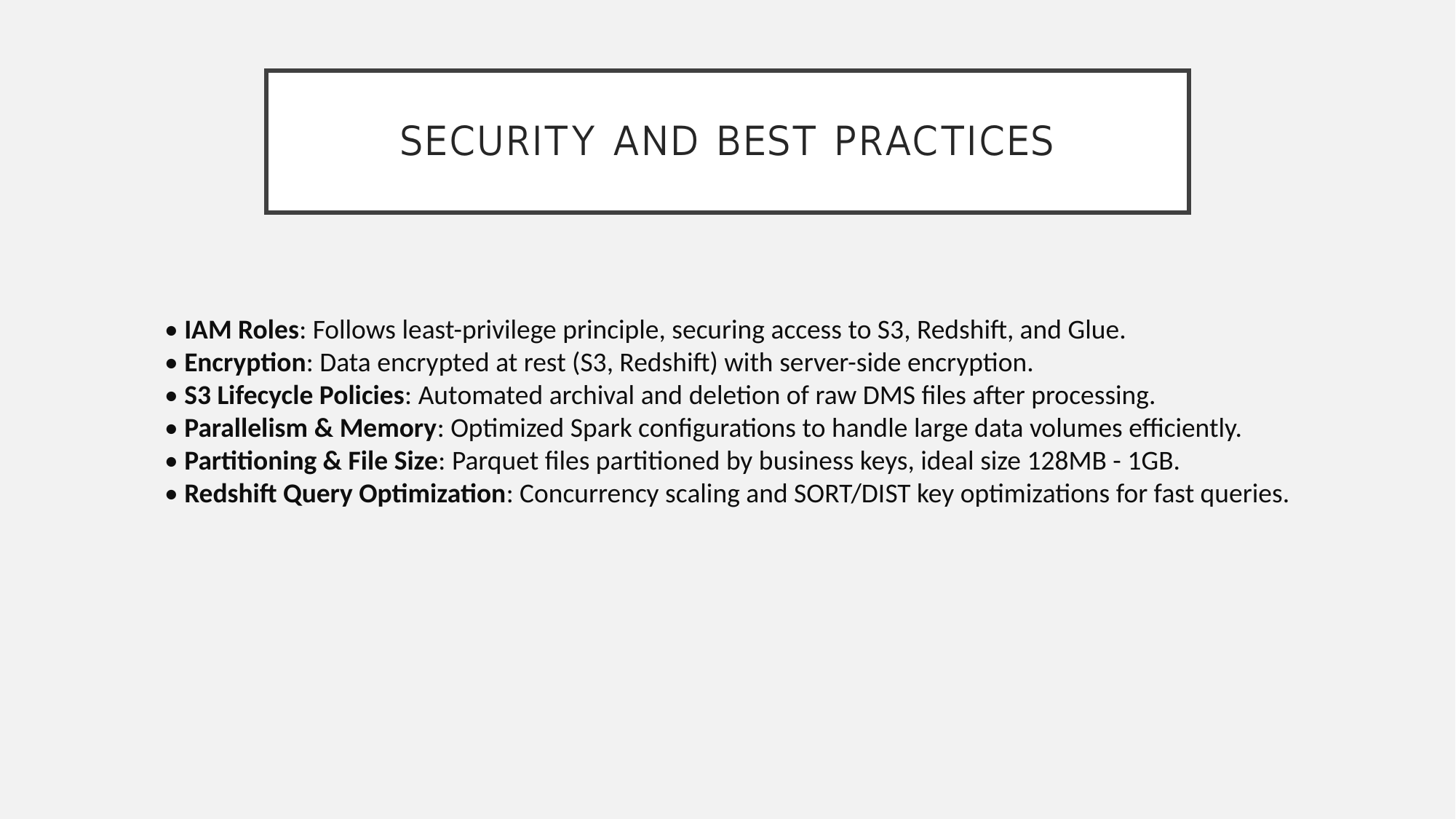

# Security and best practices
• IAM Roles: Follows least-privilege principle, securing access to S3, Redshift, and Glue.
• Encryption: Data encrypted at rest (S3, Redshift) with server-side encryption.
• S3 Lifecycle Policies: Automated archival and deletion of raw DMS files after processing.
• Parallelism & Memory: Optimized Spark configurations to handle large data volumes efficiently.
• Partitioning & File Size: Parquet files partitioned by business keys, ideal size 128MB - 1GB.
• Redshift Query Optimization: Concurrency scaling and SORT/DIST key optimizations for fast queries.